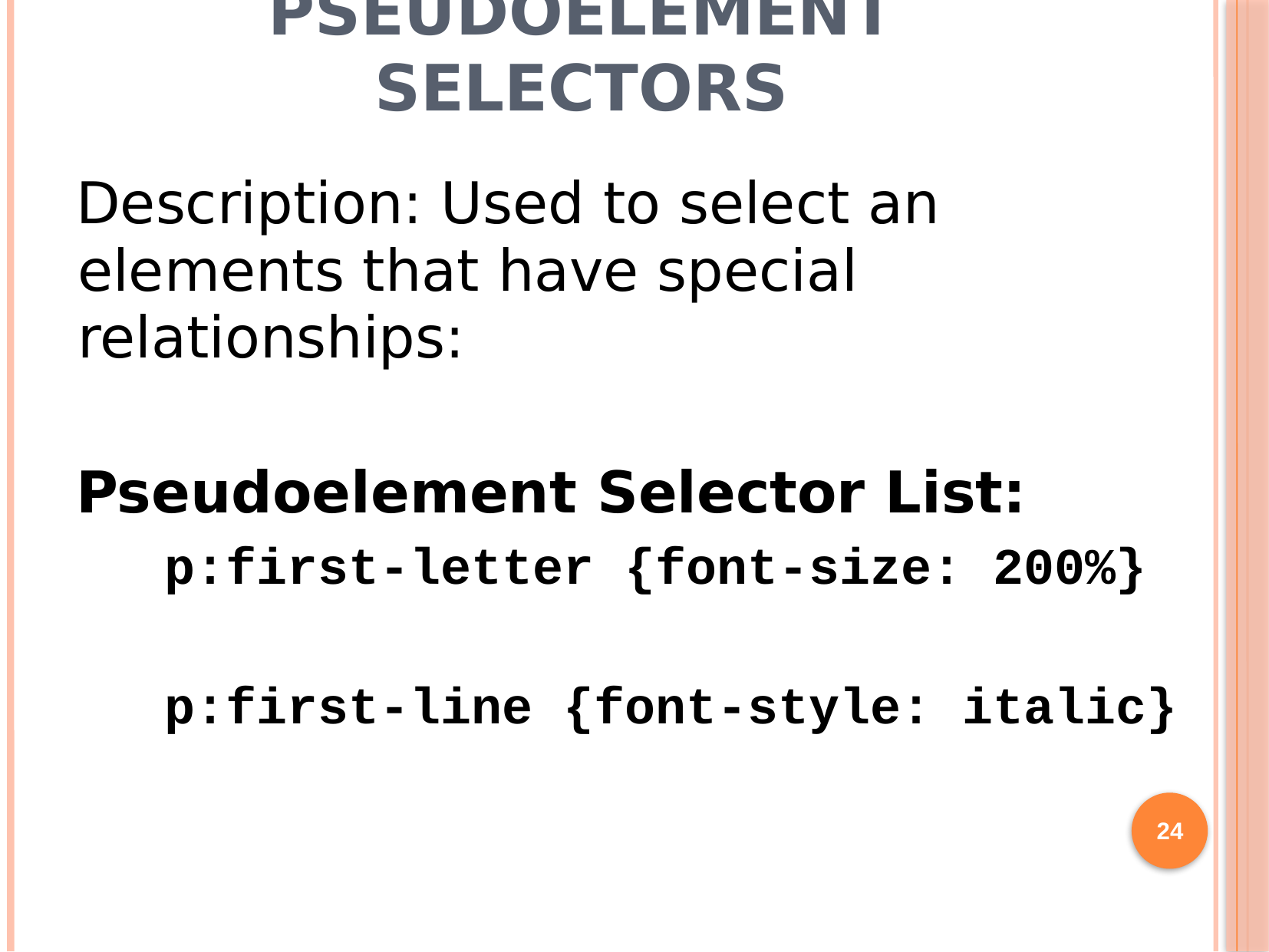

# Pseudoelement Selectors
Description: Used to select an elements that have special relationships:

Pseudoelement Selector List:
p:first-letter {font-size: 200%}

p:first-line {font-style: italic}
24